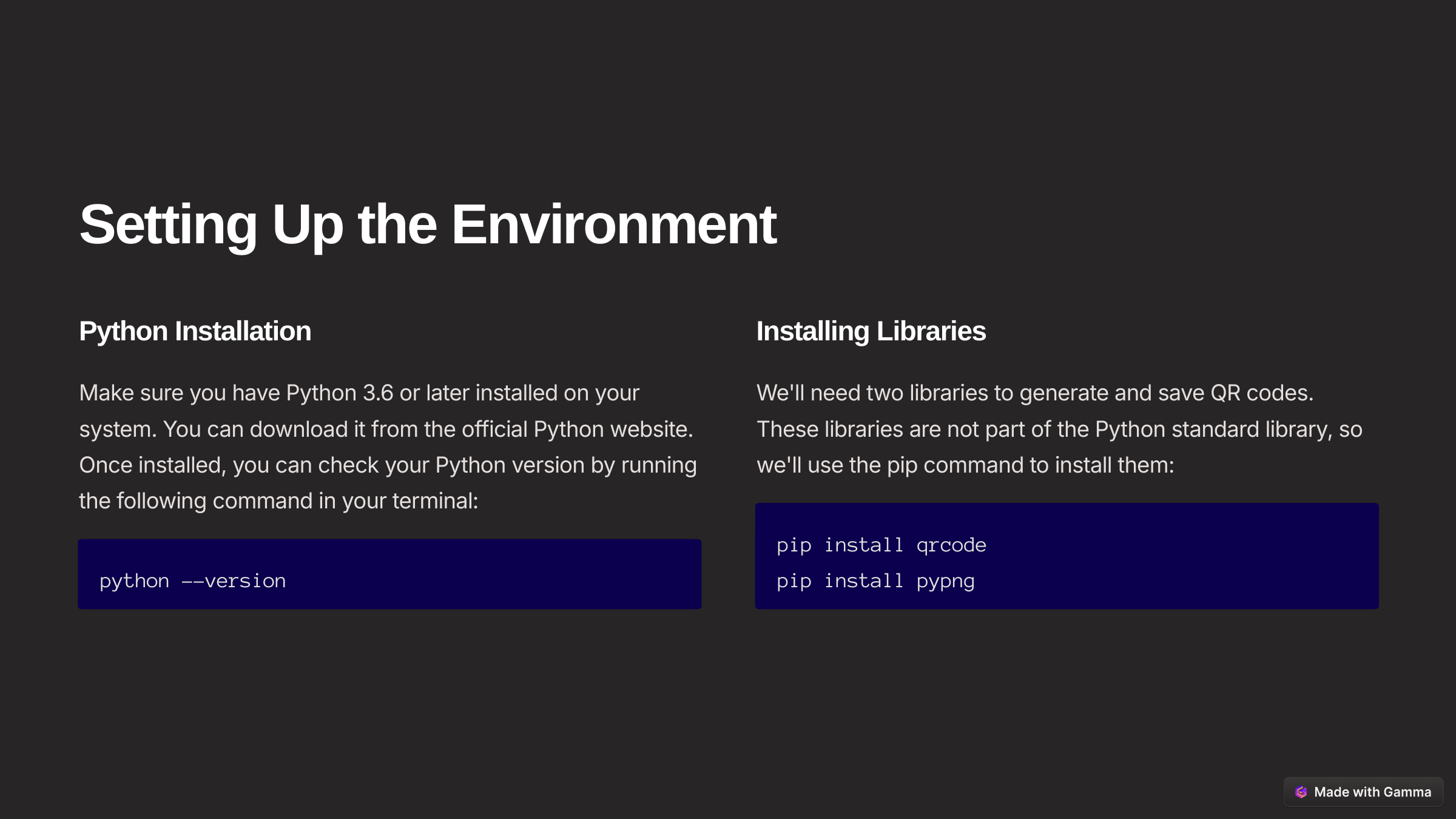

Setting Up the Environment
Python Installation
Installing Libraries
Make sure you have Python 3.6 or later installed on your system. You can download it from the official Python website. Once installed, you can check your Python version by running the following command in your terminal:
We'll need two libraries to generate and save QR codes. These libraries are not part of the Python standard library, so we'll use the pip command to install them:

pip install qrcode
pip install pypng

python --version